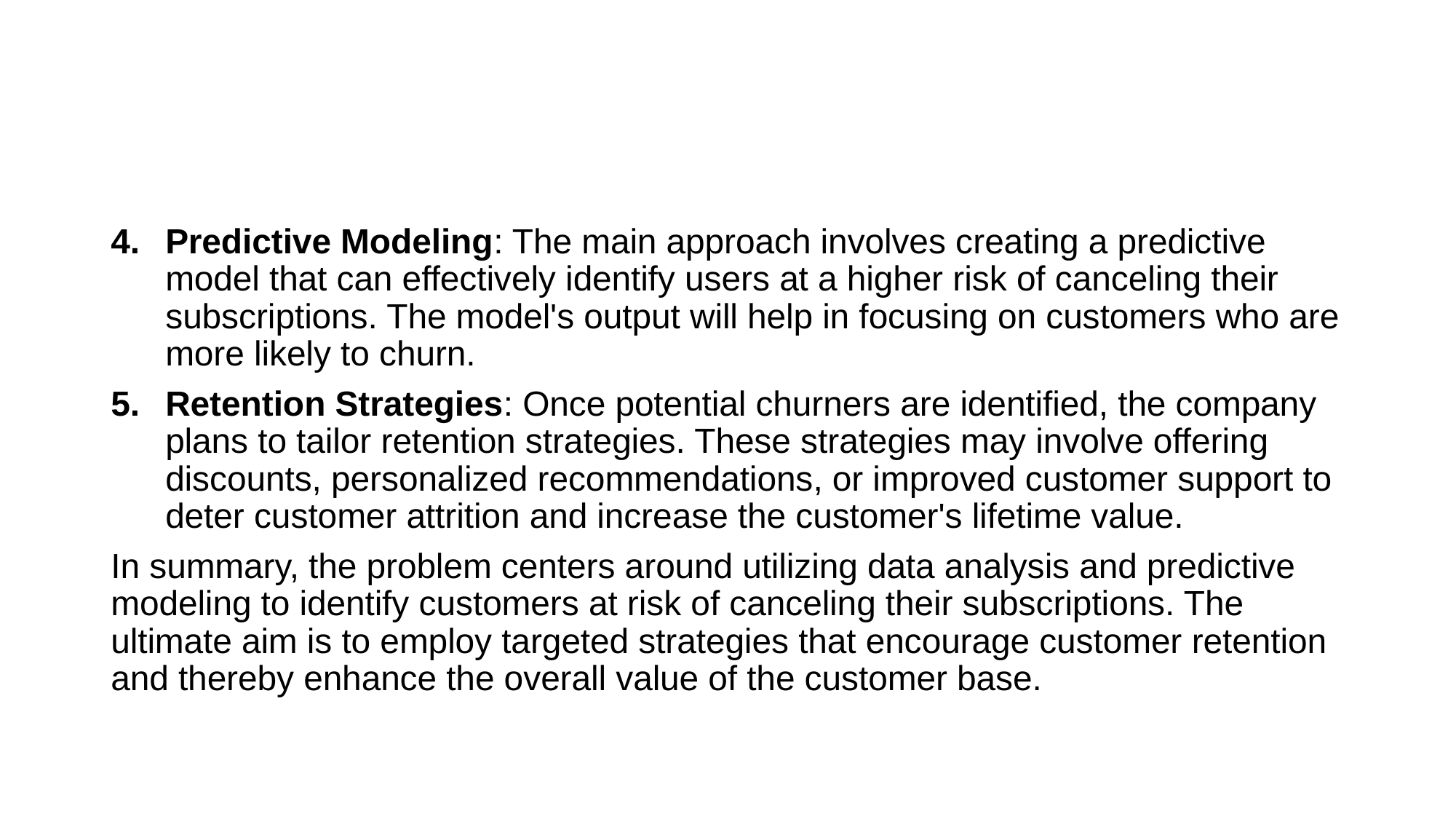

#
Predictive Modeling: The main approach involves creating a predictive model that can effectively identify users at a higher risk of canceling their subscriptions. The model's output will help in focusing on customers who are more likely to churn.
Retention Strategies: Once potential churners are identified, the company plans to tailor retention strategies. These strategies may involve offering discounts, personalized recommendations, or improved customer support to deter customer attrition and increase the customer's lifetime value.
In summary, the problem centers around utilizing data analysis and predictive modeling to identify customers at risk of canceling their subscriptions. The ultimate aim is to employ targeted strategies that encourage customer retention and thereby enhance the overall value of the customer base.